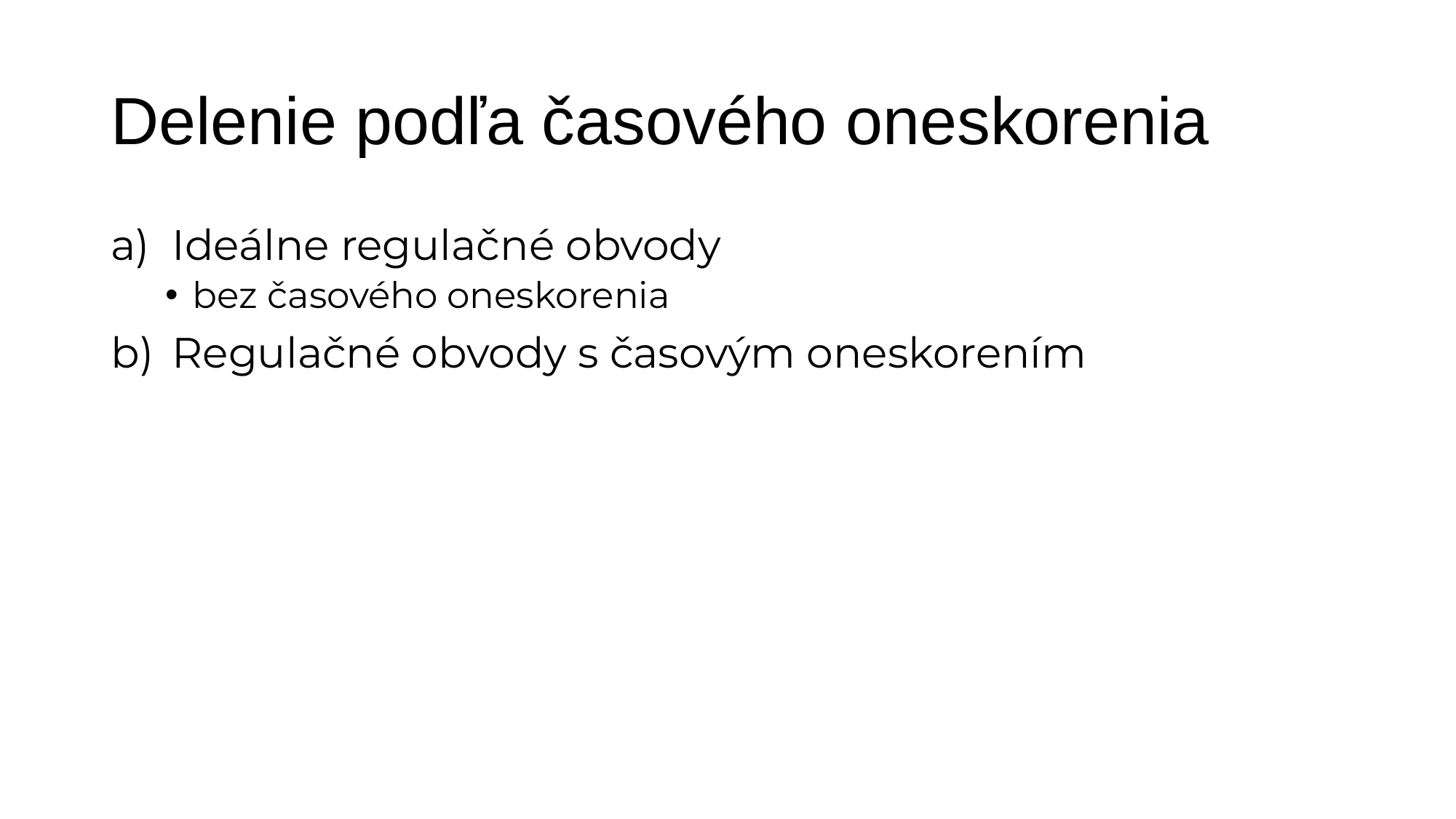

Delenie podľa časového oneskorenia
Ideálne regulačné obvody
bez časového oneskorenia
Regulačné obvody s časovým oneskorením